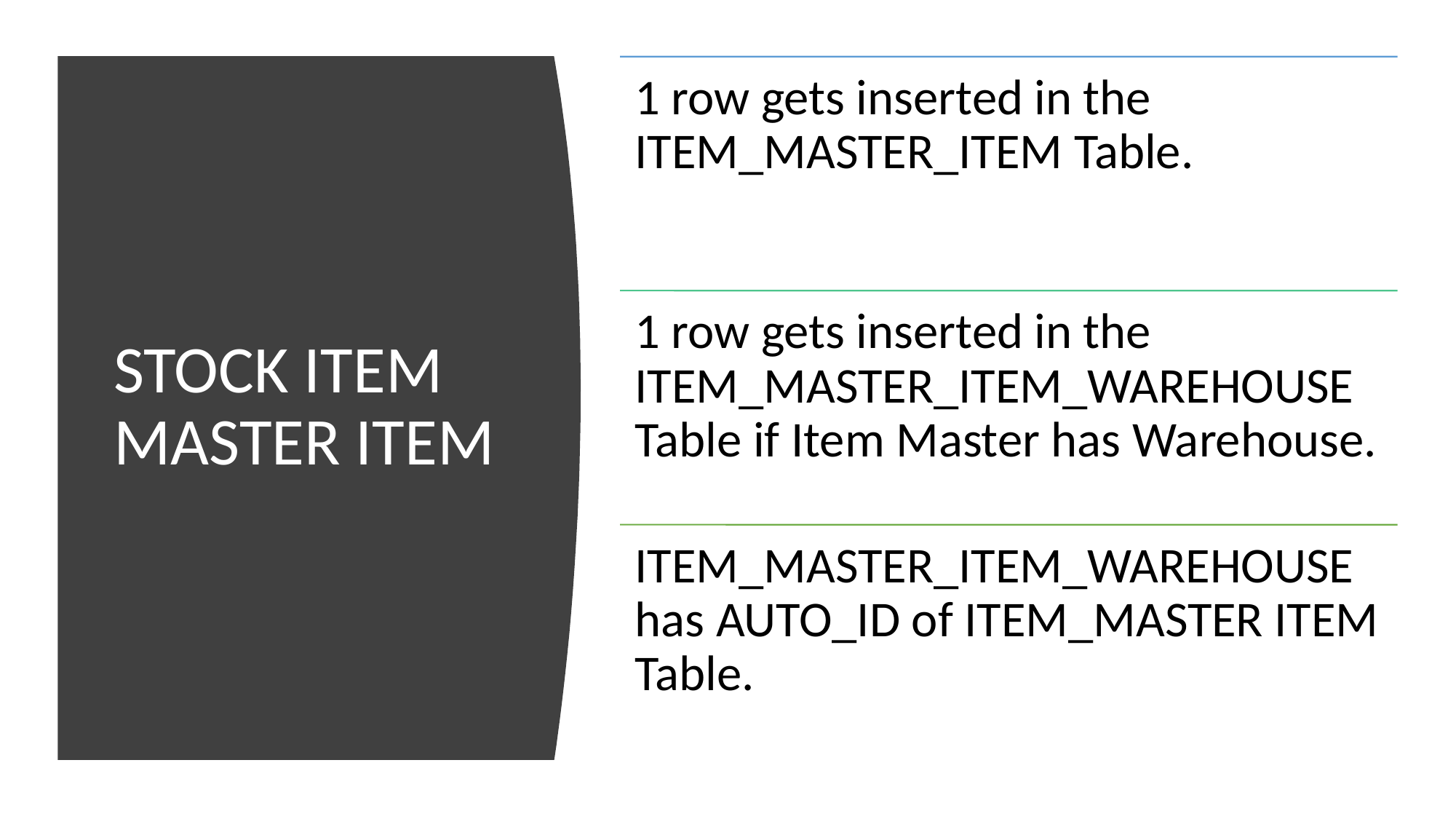

1 row gets inserted in the ITEM_MASTER_ITEM Table.
1 row gets inserted in the ITEM_MASTER_ITEM_WAREHOUSE Table if Item Master has Warehouse.
ITEM_MASTER_ITEM_WAREHOUSE has AUTO_ID of ITEM_MASTER ITEM Table.

# STOCK ITEM MASTER ITEM